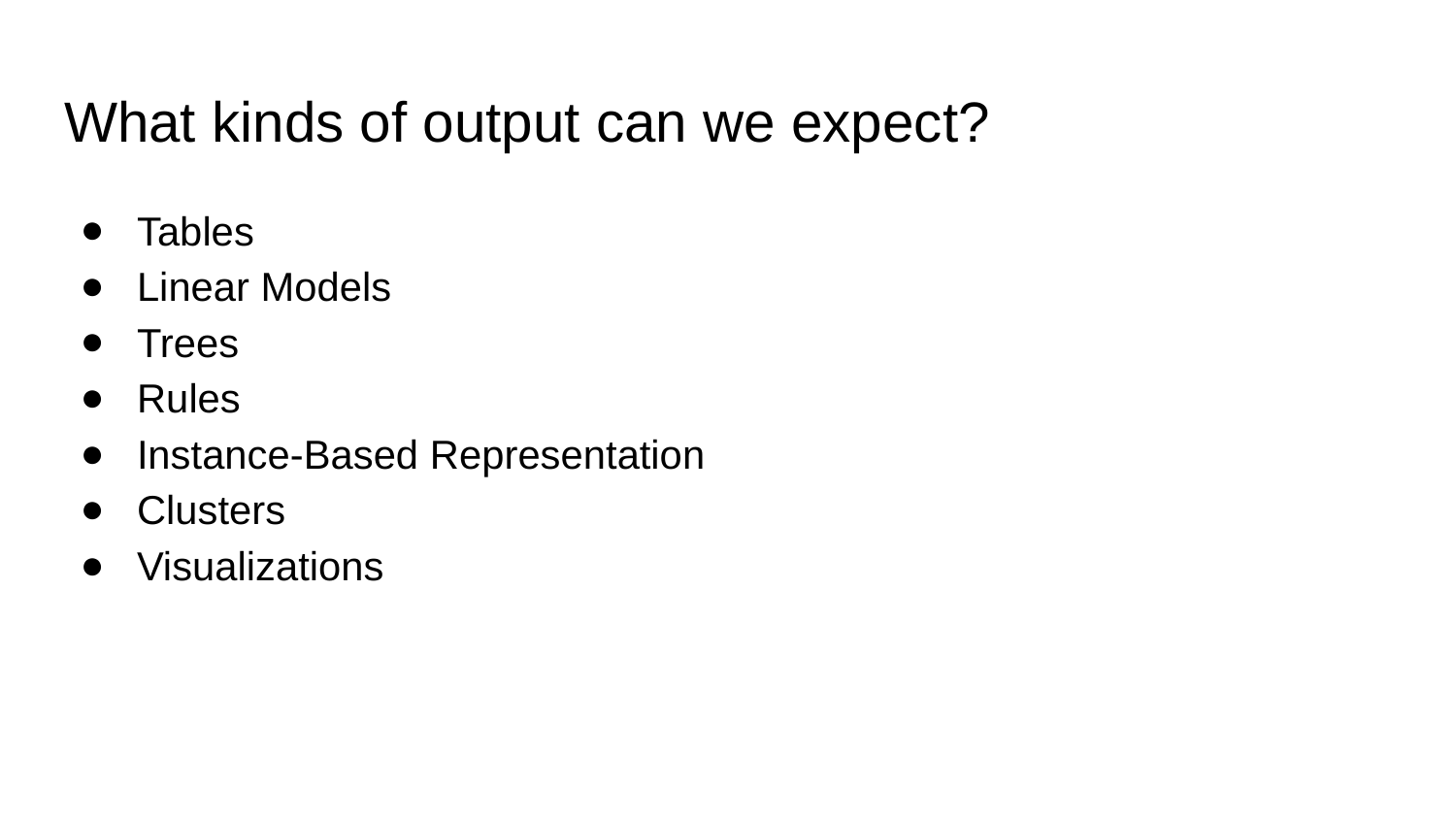

# What kinds of output can we expect?
Tables
Linear Models
Trees
Rules
Instance-Based Representation
Clusters
Visualizations